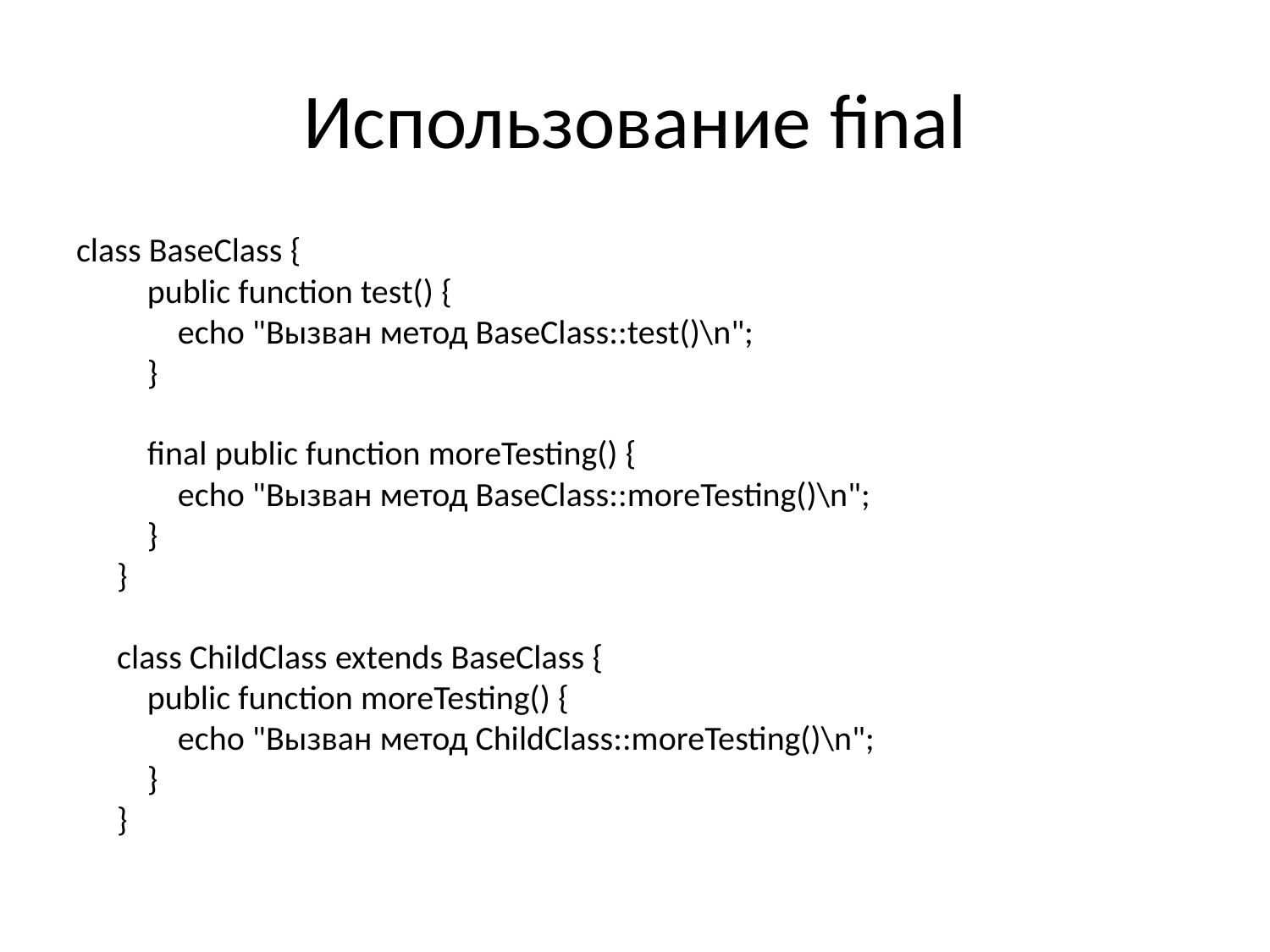

# Использование final
class BaseClass {
    public function test() {
        echo "Вызван метод BaseClass::test()\n";
    }
    
    final public function moreTesting() {
        echo "Вызван метод BaseClass::moreTesting()\n";
    }
}
class ChildClass extends BaseClass {
    public function moreTesting() {
        echo "Вызван метод ChildClass::moreTesting()\n";
    }
}